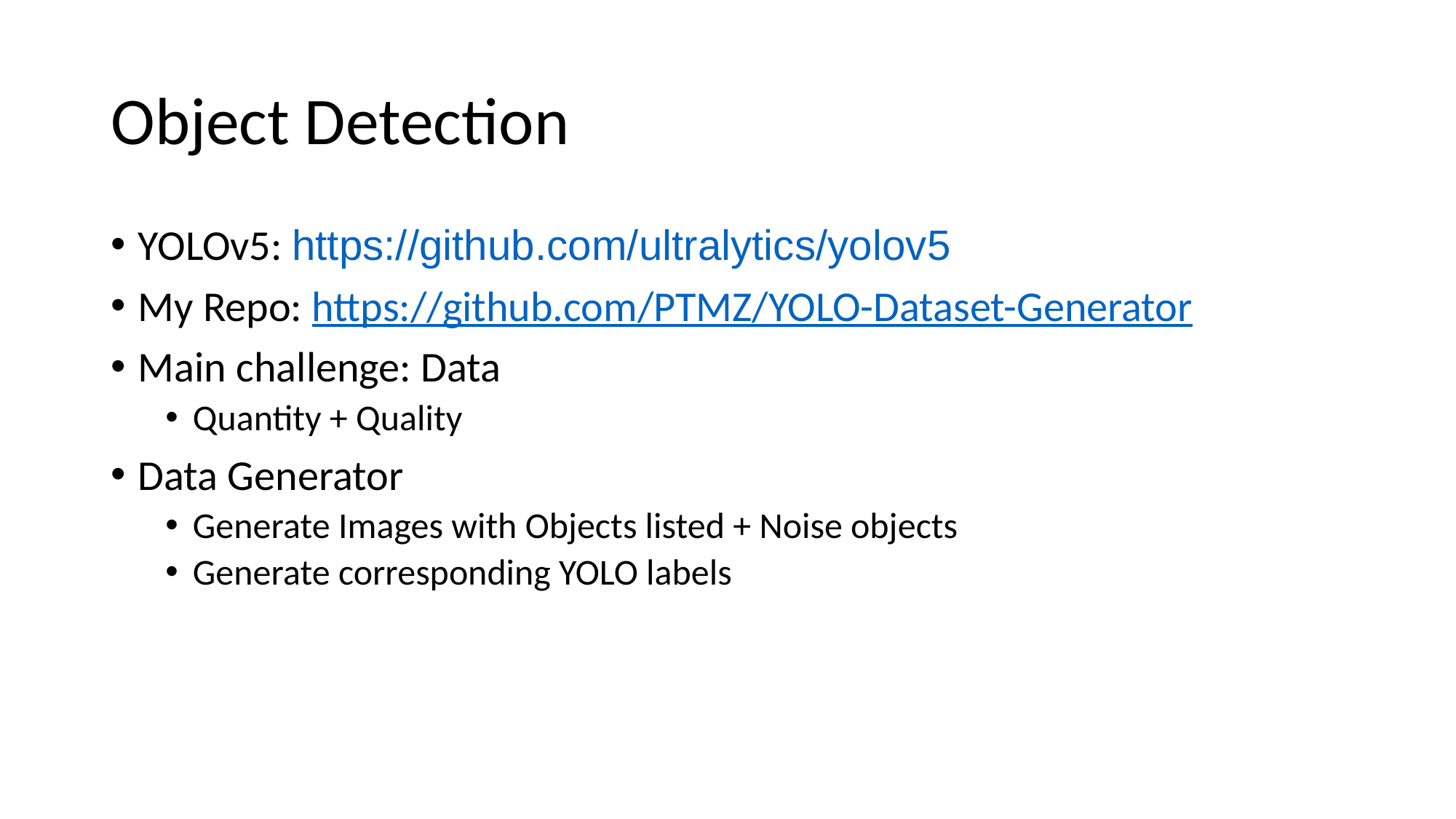

# Object Detection
YOLOv5: https://github.com/ultralytics/yolov5
My Repo: https://github.com/PTMZ/YOLO-Dataset-Generator
Main challenge: Data
Quantity + Quality
Data Generator
Generate Images with Objects listed + Noise objects
Generate corresponding YOLO labels